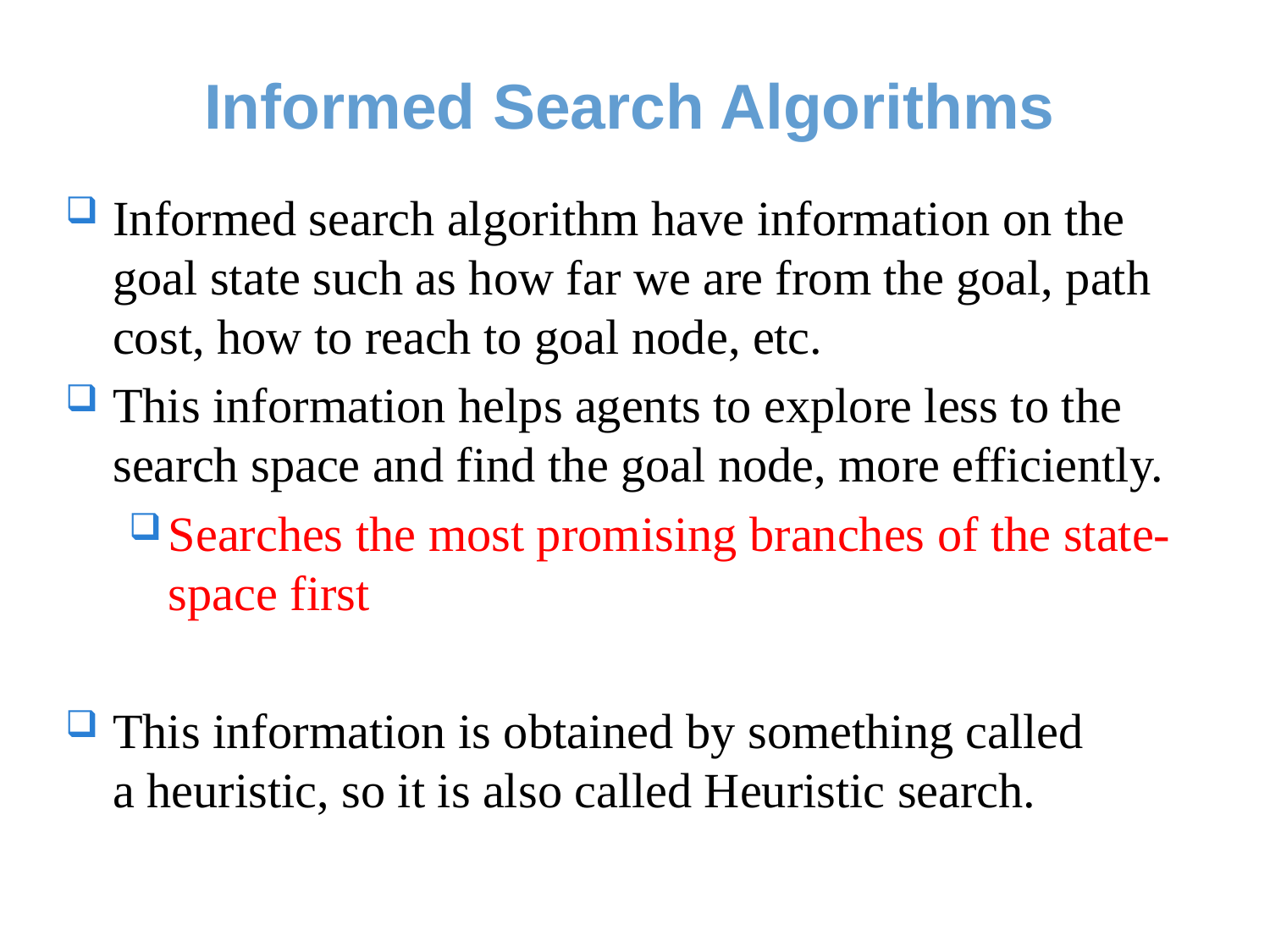

# Informed Search Algorithms
Informed search algorithm have information on the goal state such as how far we are from the goal, path cost, how to reach to goal node, etc.
This information helps agents to explore less to the search space and find the goal node, more efficiently.
Searches the most promising branches of the state-space first

This information is obtained by something called a heuristic, so it is also called Heuristic search.